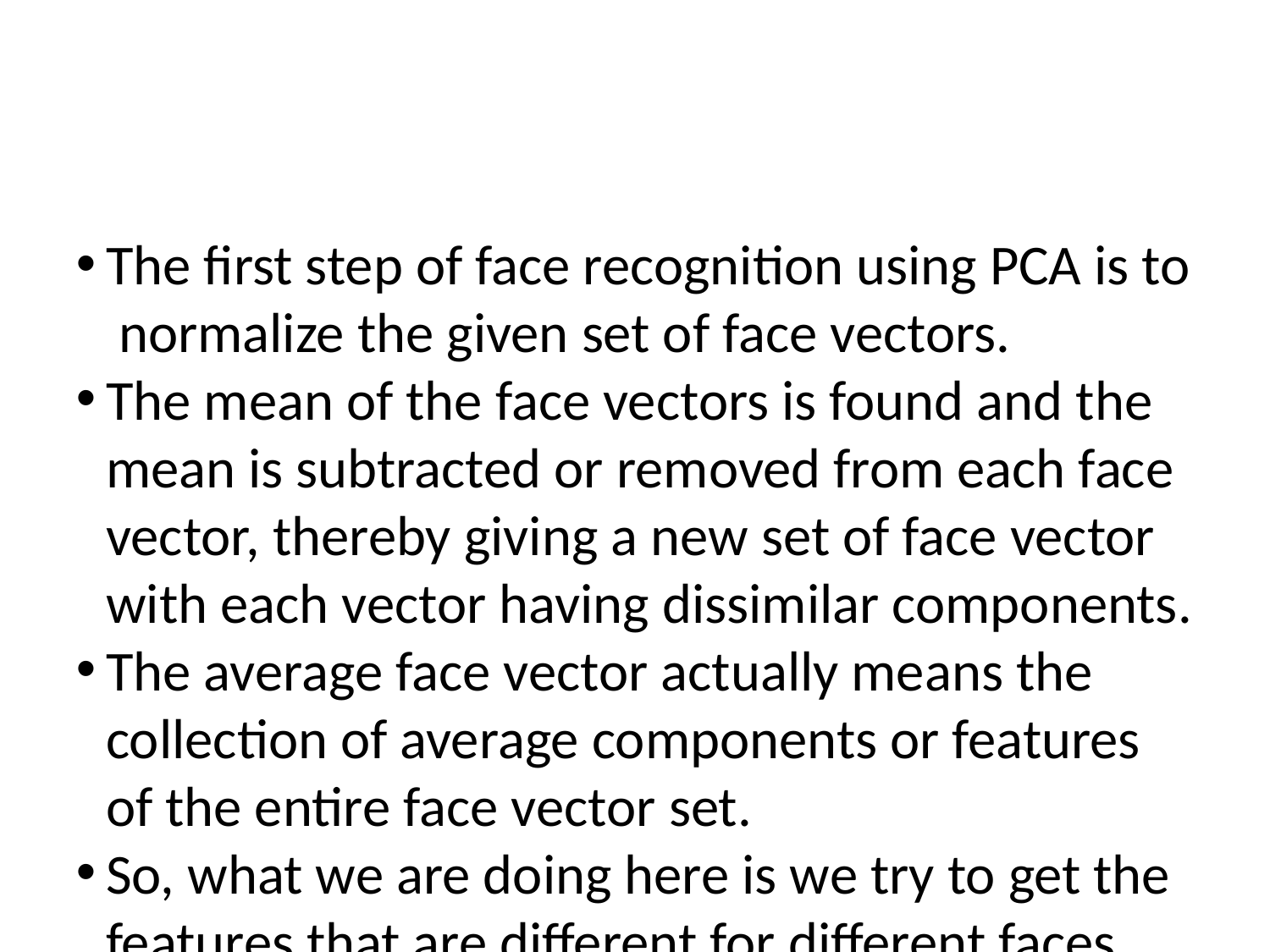

The first step of face recognition using PCA is to  normalize the given set of face vectors.
The mean of the face vectors is found and the mean is subtracted or removed from each face vector, thereby giving a new set of face vector with each vector having dissimilar components.
The average face vector actually means the collection of average components or features of the entire face vector set.
So, what we are doing here is we try to get the features that are different for different faces.
Now, we have a face space of dimensions  107061*20
The PCA algorithm works on the decomposition of co-variance matrix.
If we consider our face vector space as A, then the covariance matrix of A is given by
                    C= A*transpose(A)
where transpose of A is used.